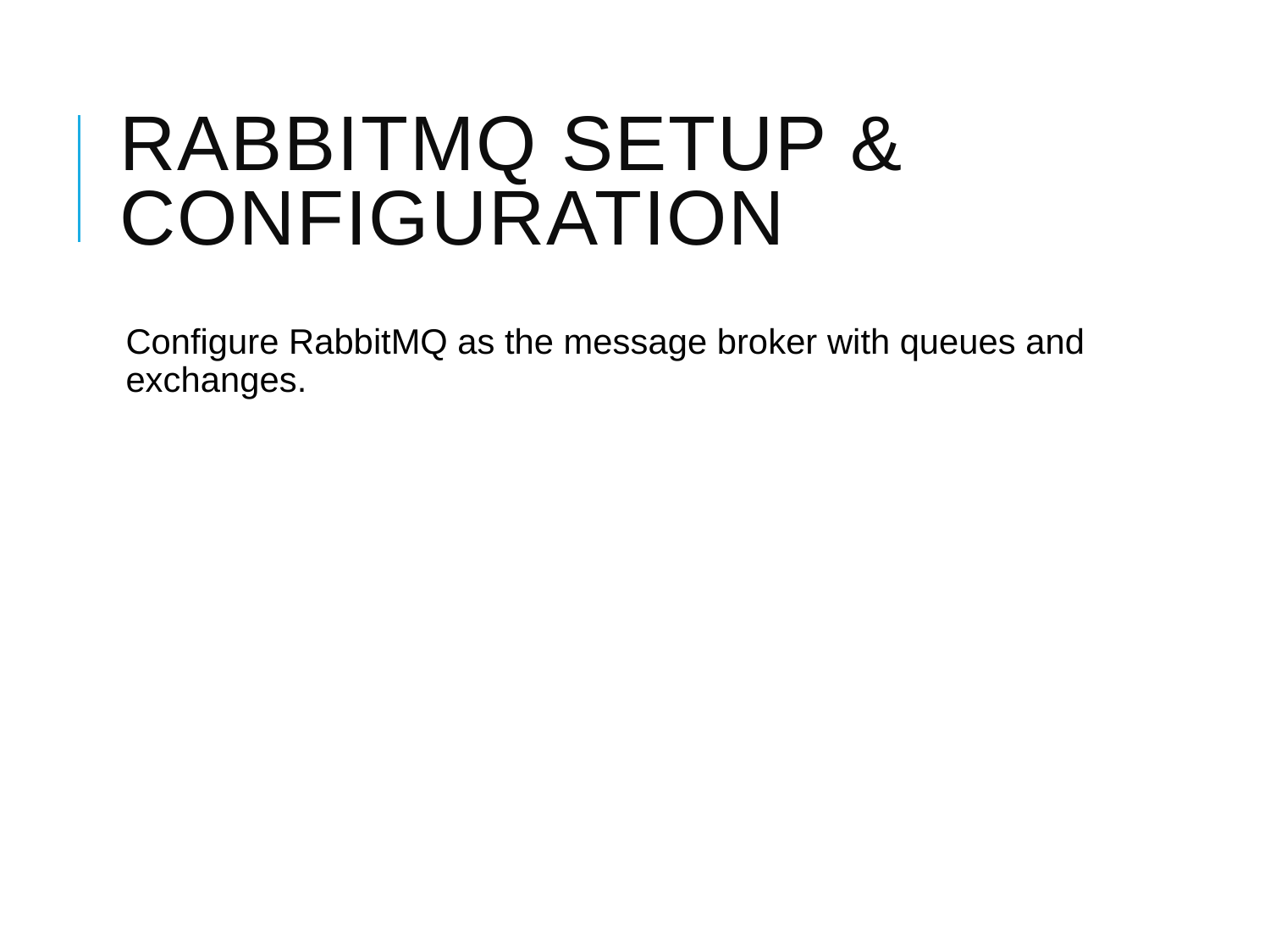

# RabbitMQ Setup & Configuration
Configure RabbitMQ as the message broker with queues and exchanges.